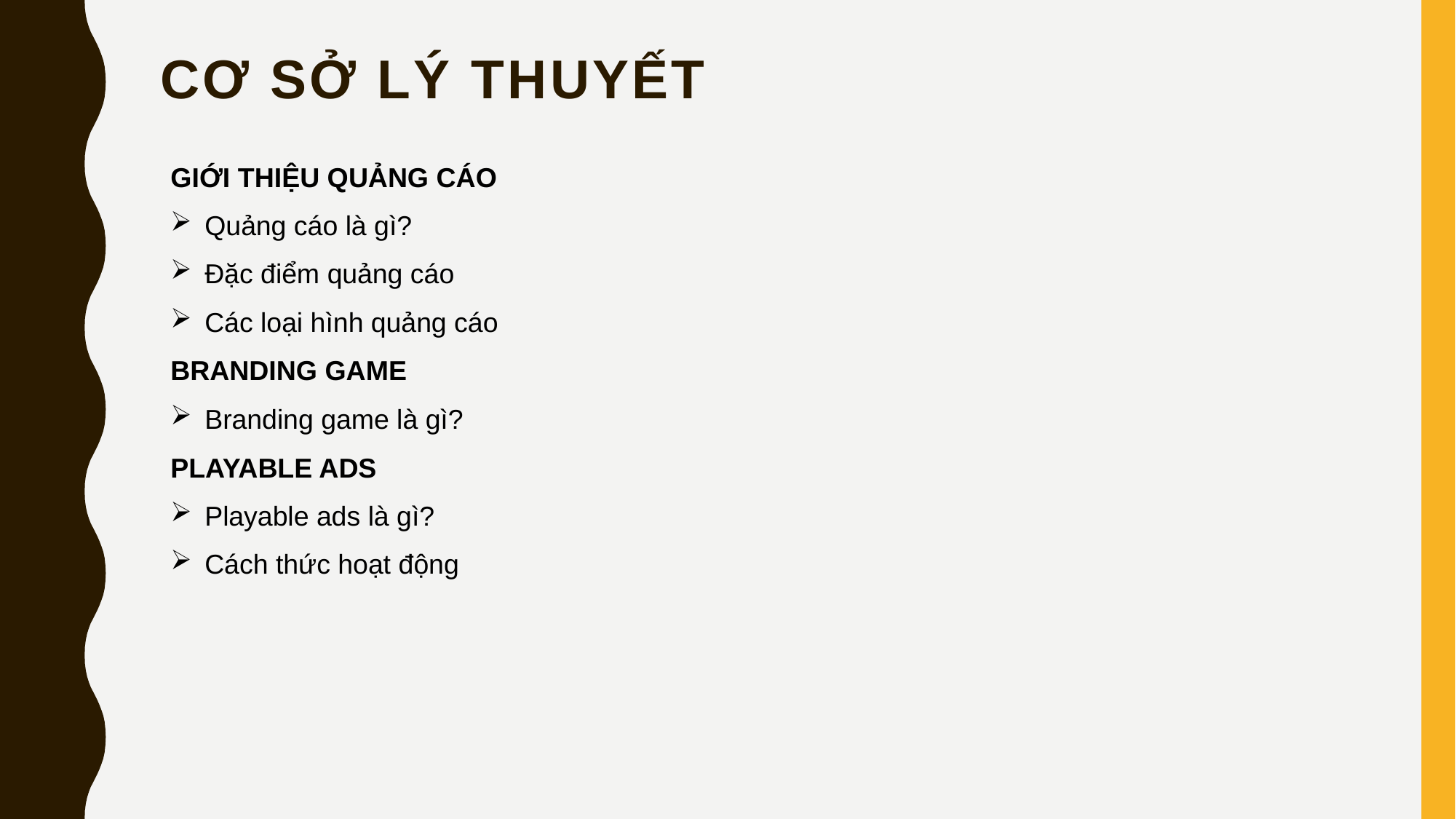

# Cơ sở lý thuyết
GIỚI THIỆU QUẢNG CÁO
Quảng cáo là gì?
Đặc điểm quảng cáo
Các loại hình quảng cáo
BRANDING GAME
Branding game là gì?
PLAYABLE ADS
Playable ads là gì?
Cách thức hoạt động